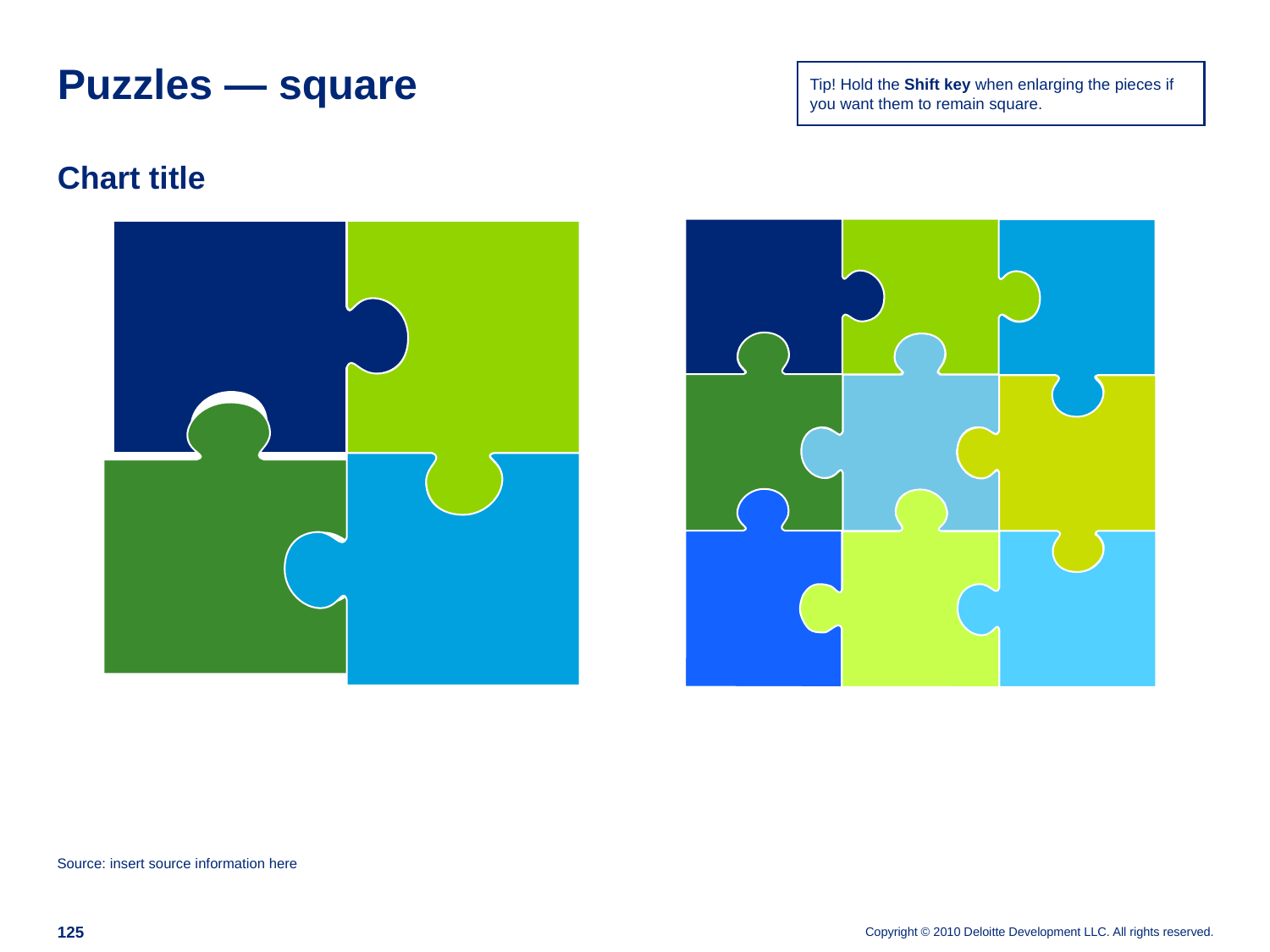

# Puzzles — square
Tip! Hold the Shift key when enlarging the pieces if you want them to remain square.
Chart title

Source: insert source information here